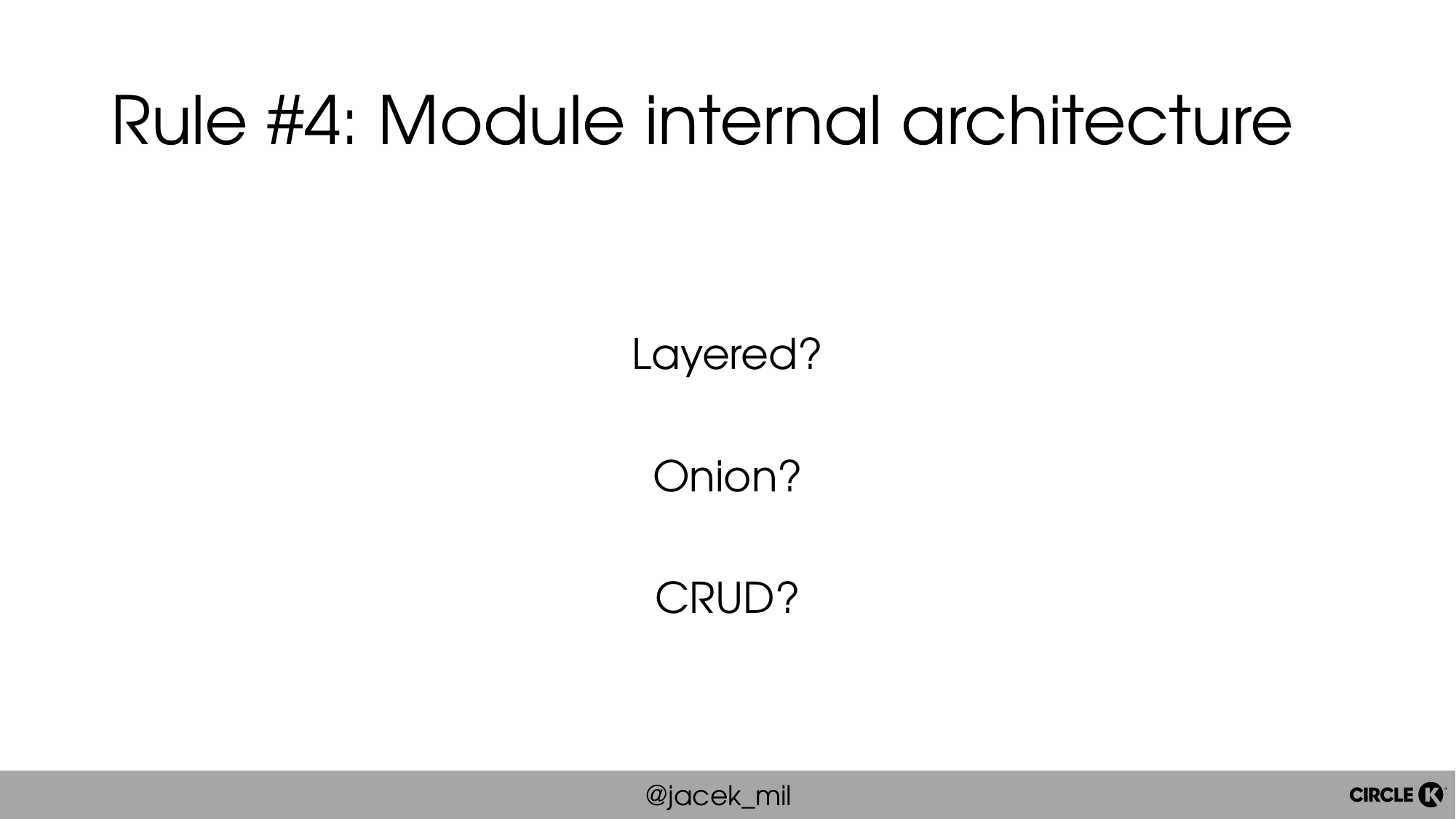

# Rule #4: Module internal architecture
Layered?

Onion?

CRUD?